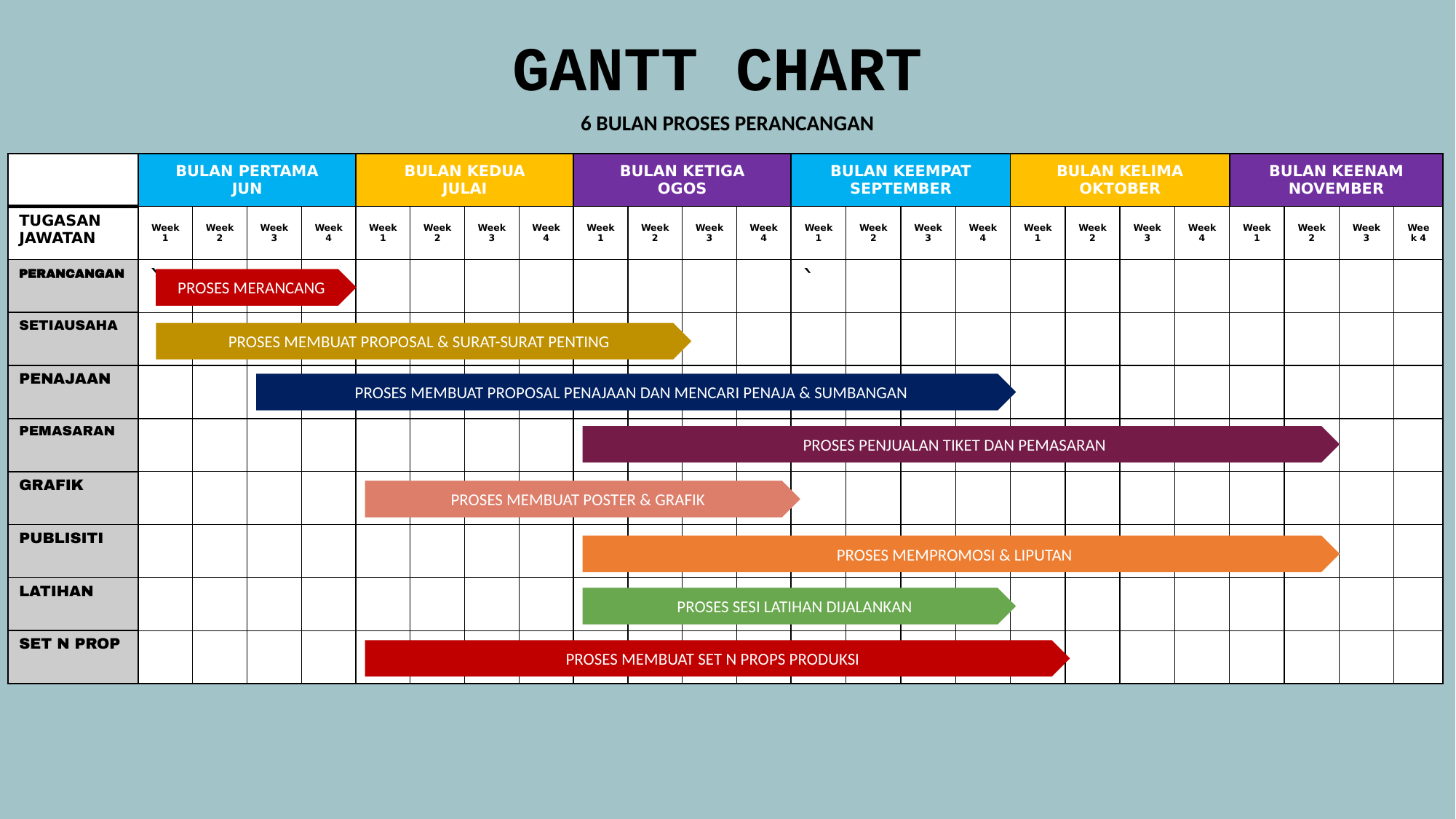

GANTT CHART
6 BULAN PROSES PERANCANGAN
| AD2 | BULAN PERTAMA JUN |  |  |  | BULAN KEDUA JULAI |  |  |  | BULAN KETIGA OGOS |  |  |  |
| --- | --- | --- | --- | --- | --- | --- | --- | --- | --- | --- | --- | --- |
| TUGASAN JAWATAN | Week 1 | Week 2 | Week 3 | Week 4 | Week 1 | Week 2 | Week 3 | Week 4 | Week 1 | Week 2 | Week 3 | Week 4 |
| PERANCANGAN | ` |  |  |  |  |  |  |  |  |  |  |  |
| SETIAUSAHA |  |  |  |  |  |  |  |  |  |  |  |  |
| PENAJAAN |  |  |  |  |  |  |  |  |  |  |  |  |
| PEMASARAN |  |  |  |  |  |  |  |  |  |  |  |  |
| GRAFIK |  |  |  |  |  |  |  |  |  |  |  |  |
| PUBLISITI |  |  |  |  |  |  |  |  |  |  |  |  |
| LATIHAN |  |  |  |  |  |  |  |  |  |  |  |  |
| SET N PROP |  |  |  |  |  |  |  |  |  |  |  |  |
| BULAN KEEMPAT SEPTEMBER |  |  |  | BULAN KELIMA OKTOBER |  |  |  | BULAN KEENAM NOVEMBER |  |  |  |
| --- | --- | --- | --- | --- | --- | --- | --- | --- | --- | --- | --- |
| Week 1 | Week 2 | Week 3 | Week 4 | Week 1 | Week 2 | Week 3 | Week 4 | Week 1 | Week 2 | Week 3 | Week 4 |
| ` |  |  |  |  |  |  |  |  |  |  |  |
|  |  |  |  |  |  |  |  |  |  |  |  |
|  |  |  |  |  |  |  |  |  |  |  |  |
|  |  |  |  |  |  |  |  |  |  |  |  |
|  |  |  |  |  |  |  |  |  |  |  |  |
|  |  |  |  |  |  |  |  |  |  |  |  |
|  |  |  |  |  |  |  |  |  |  |  |  |
|  |  |  |  |  |  |  |  |  |  |  |  |
PROSES MERANCANG
PROSES MEMBUAT PROPOSAL & SURAT-SURAT PENTING
PROSES MEMBUAT PROPOSAL PENAJAAN DAN MENCARI PENAJA & SUMBANGAN
PROSES PENJUALAN TIKET DAN PEMASARAN
PROSES MEMBUAT POSTER & GRAFIK
PROSES MEMPROMOSI & LIPUTAN
PROSES SESI LATIHAN DIJALANKAN
PROSES MEMBUAT SET N PROPS PRODUKSI